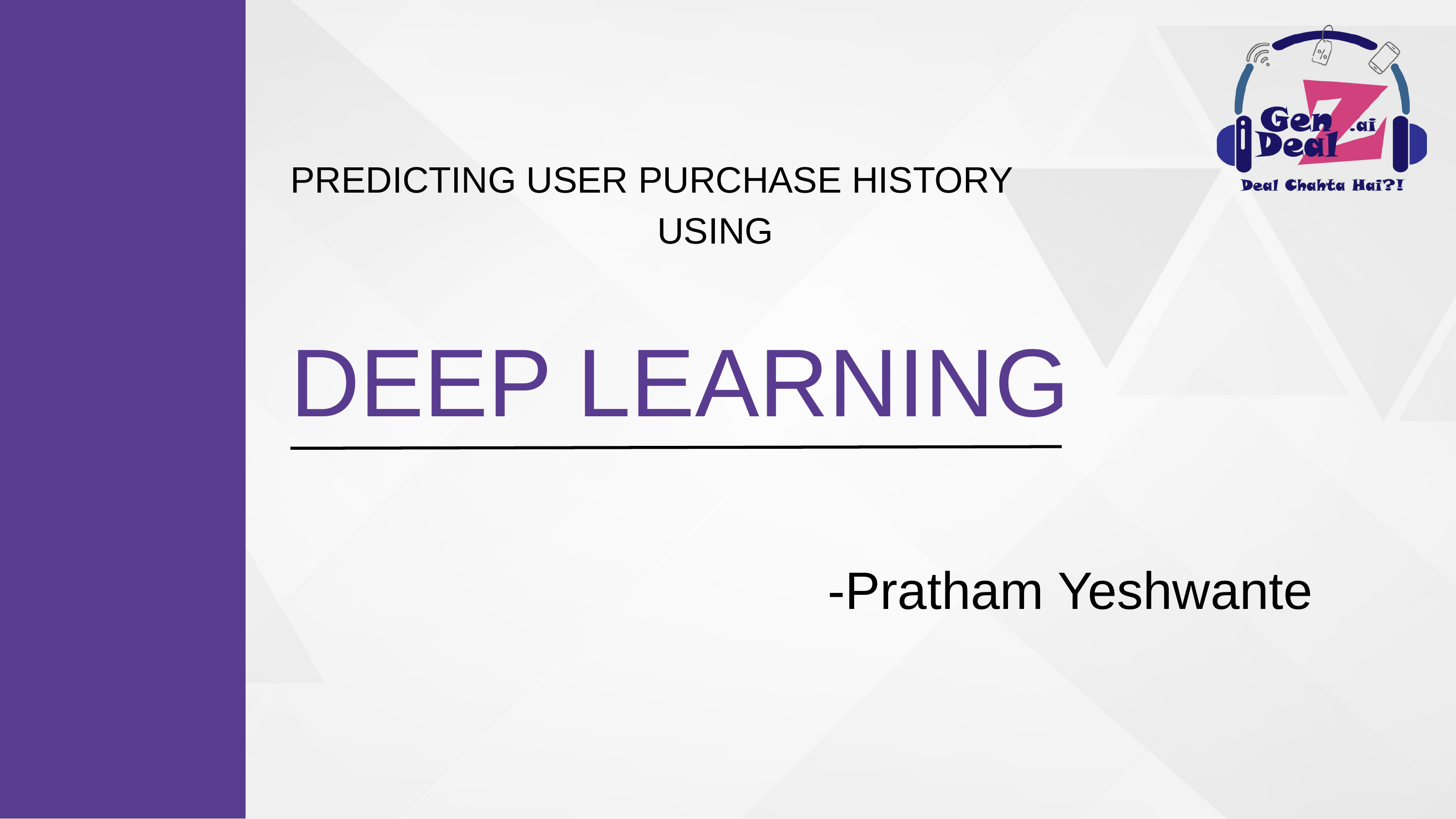

PREDICTING USER PURCHASE HISTORY
                                    USING

DEEP LEARNING

-Pratham Yeshwante